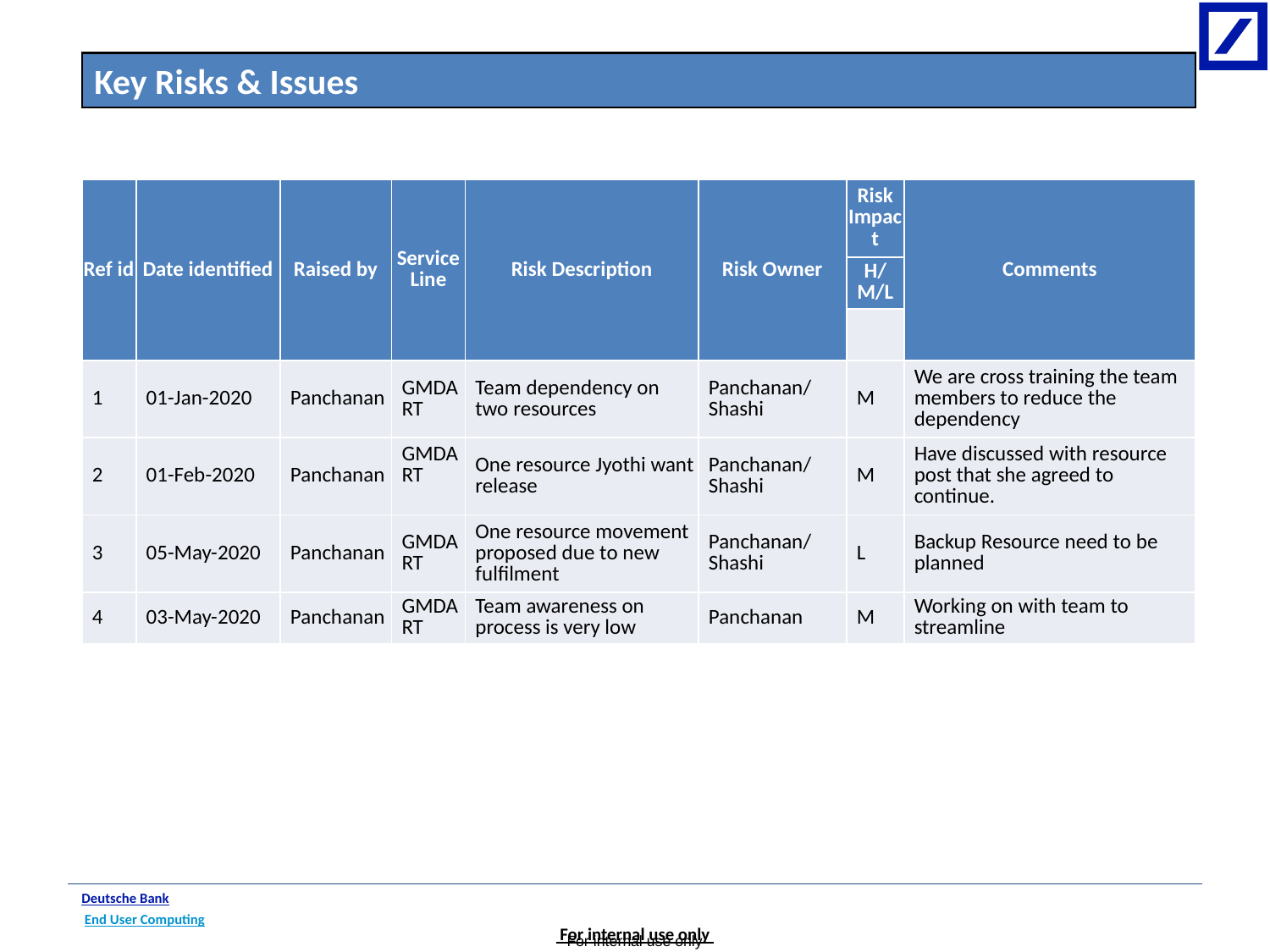

Key Risks & Issues
| Ref id | Date identified | Raised by | Service Line | Risk Description | Risk Owner | Risk Impact | Comments |
| --- | --- | --- | --- | --- | --- | --- | --- |
|  |  |  |  |  |  | H/M/L |  |
|  |  |  |  |  |  |  |  |
| 1 | 01-Jan-2020 | Panchanan | GMDART | Team dependency on two resources | Panchanan/Shashi | M | We are cross training the team members to reduce the dependency |
| 2 | 01-Feb-2020 | Panchanan | GMDART | One resource Jyothi want release | Panchanan/Shashi | M | Have discussed with resource post that she agreed to continue. |
| 3 | 05-May-2020 | Panchanan | GMDART | One resource movement proposed due to new fulfilment | Panchanan/Shashi | L | Backup Resource need to be planned |
| 4 | 03-May-2020 | Panchanan | GMDART | Team awareness on process is very low | Panchanan | M | Working on with team to streamline |